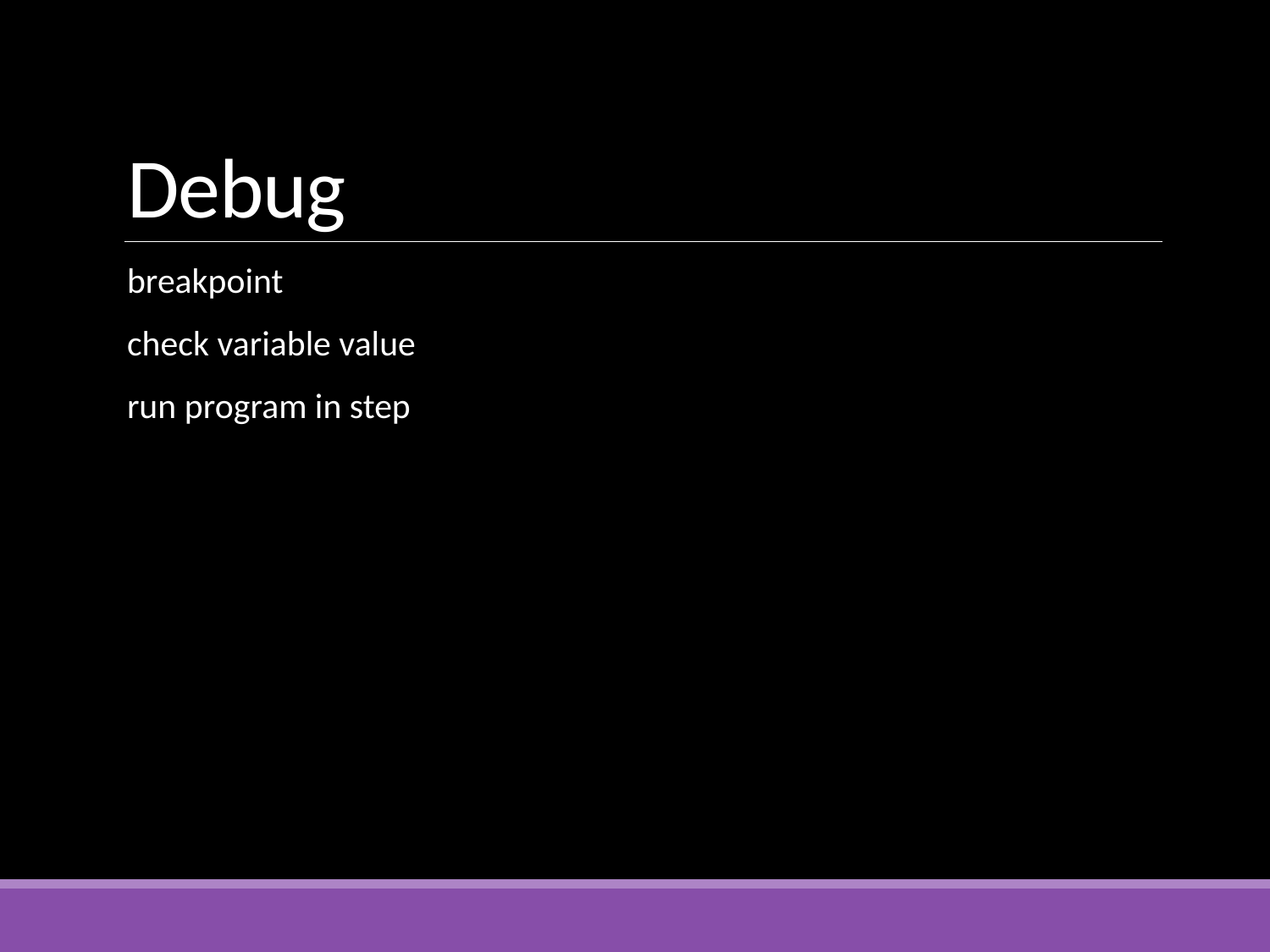

# Debug
breakpoint
check variable value
run program in step